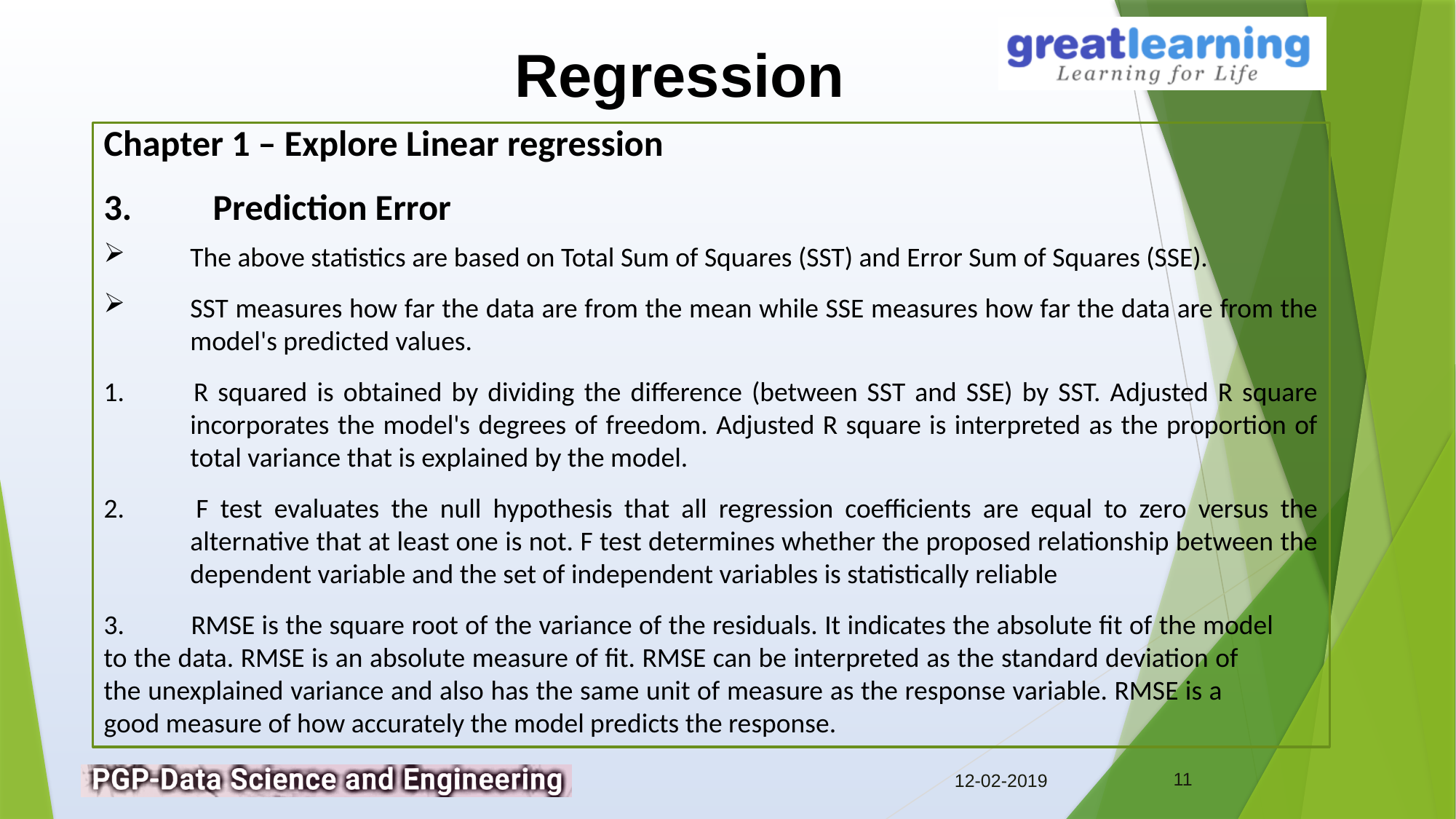

Chapter 1 – Explore Linear regression

3.	Prediction Error

The above statistics are based on Total Sum of Squares (SST) and Error Sum of Squares (SSE).
SST measures how far the data are from the mean while SSE measures how far the data are from the model's predicted values.
1. 	R squared is obtained by dividing the difference (between SST and SSE) by SST. Adjusted R square incorporates the model's degrees of freedom. Adjusted R square is interpreted as the proportion of total variance that is explained by the model.
2. 	F test evaluates the null hypothesis that all regression coefficients are equal to zero versus the alternative that at least one is not. F test determines whether the proposed relationship between the dependent variable and the set of independent variables is statistically reliable
3. 	RMSE is the square root of the variance of the residuals. It indicates the absolute fit of the model 	to the data. RMSE is an absolute measure of fit. RMSE can be interpreted as the standard deviation of 	the unexplained variance and also has the same unit of measure as the response variable. RMSE is a 	good measure of how accurately the model predicts the response.
11
12-02-2019